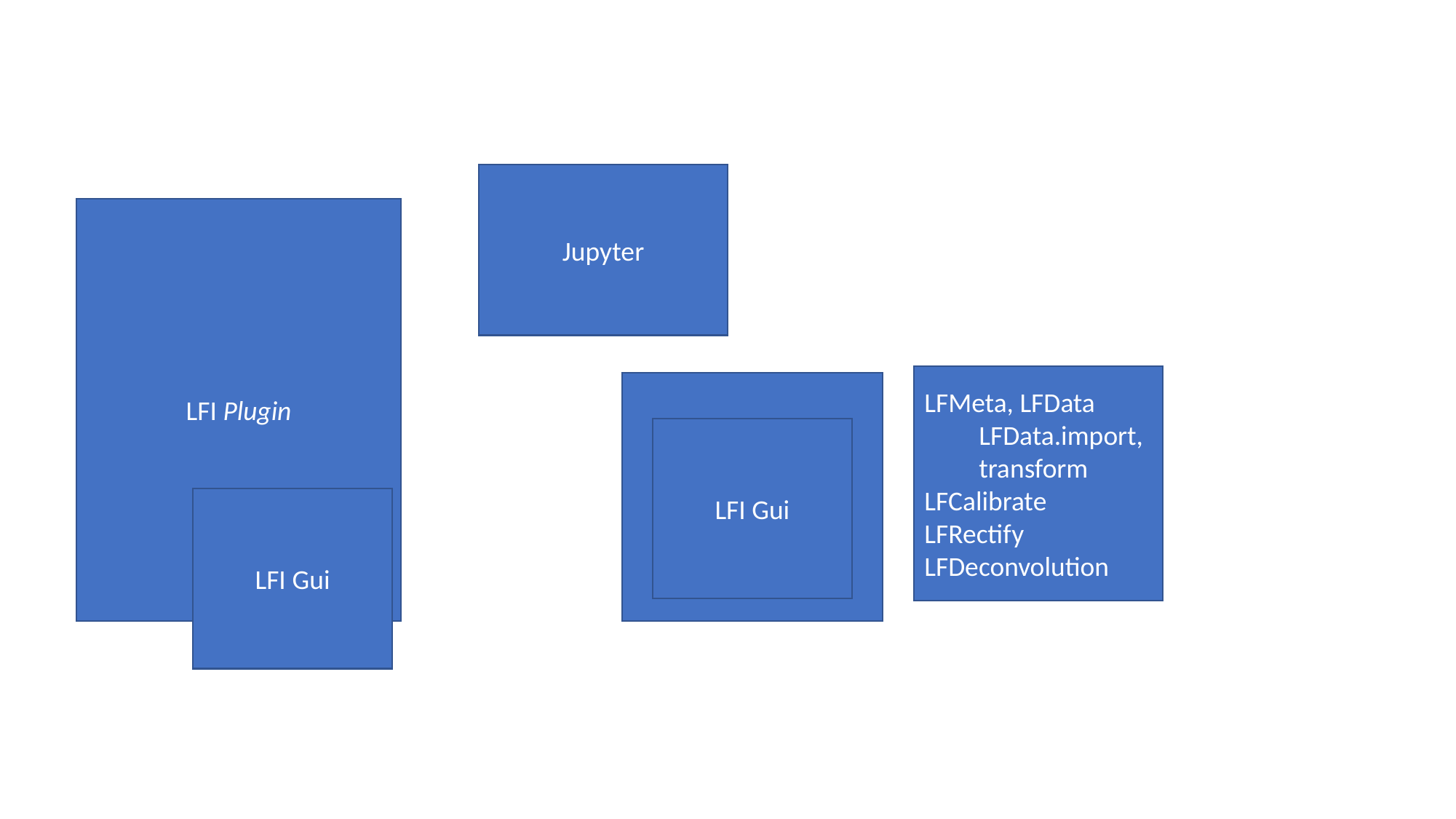

#
Jupyter
LFI Plugin
LFMeta, LFData
LFData.import, transform
LFCalibrate
LFRectify
LFDeconvolution

LFI Gui
LFI Gui